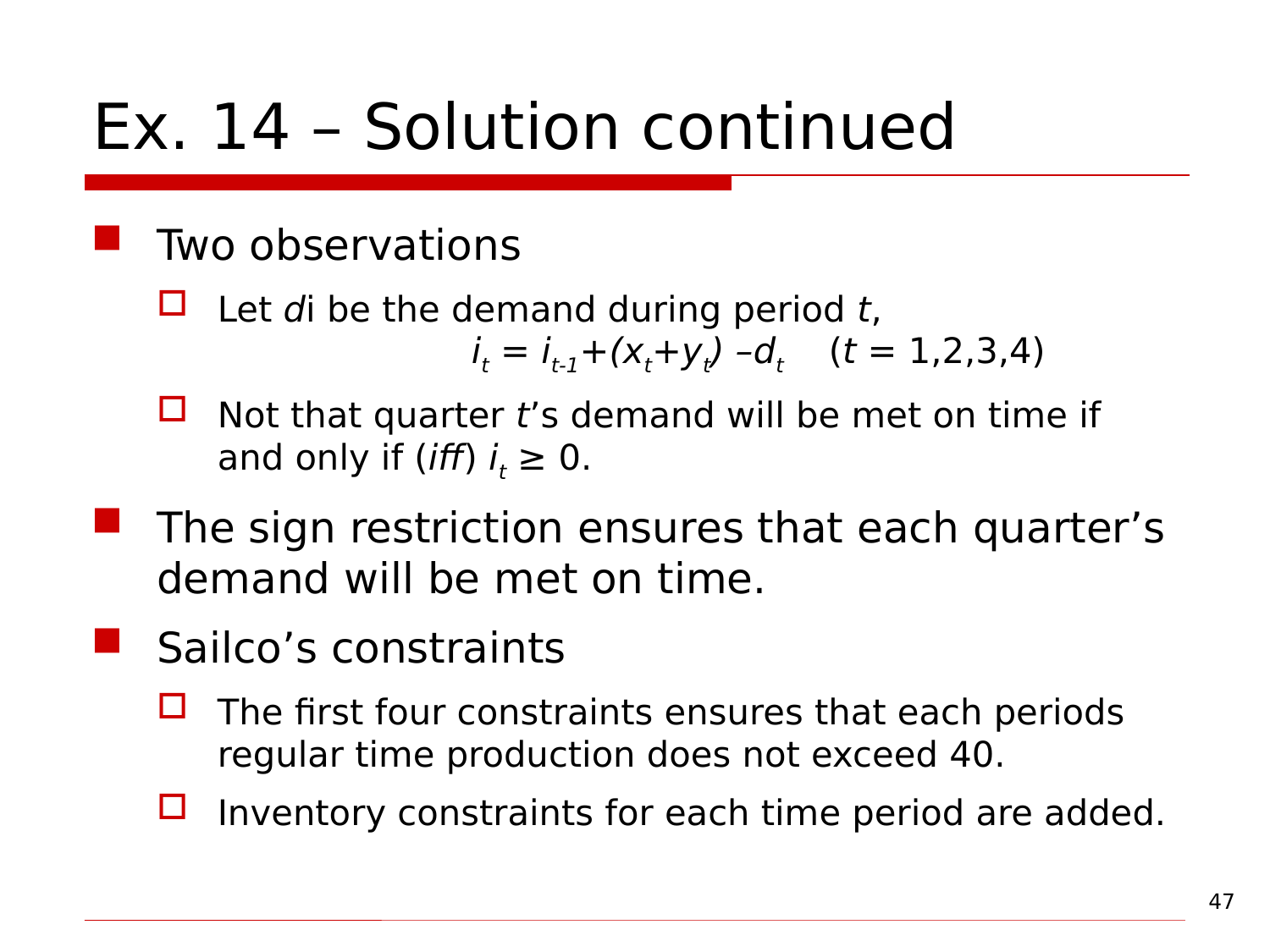

# Ex. 14 – Solution continued
Two observations
Let di be the demand during period t,
		it = it-1+(xt+yt) –dt    (t = 1,2,3,4)
Not that quarter t’s demand will be met on time if and only if (iff) it ≥ 0.
The sign restriction ensures that each quarter’s demand will be met on time.
Sailco’s constraints
The first four constraints ensures that each periods regular time production does not exceed 40.
Inventory constraints for each time period are added.